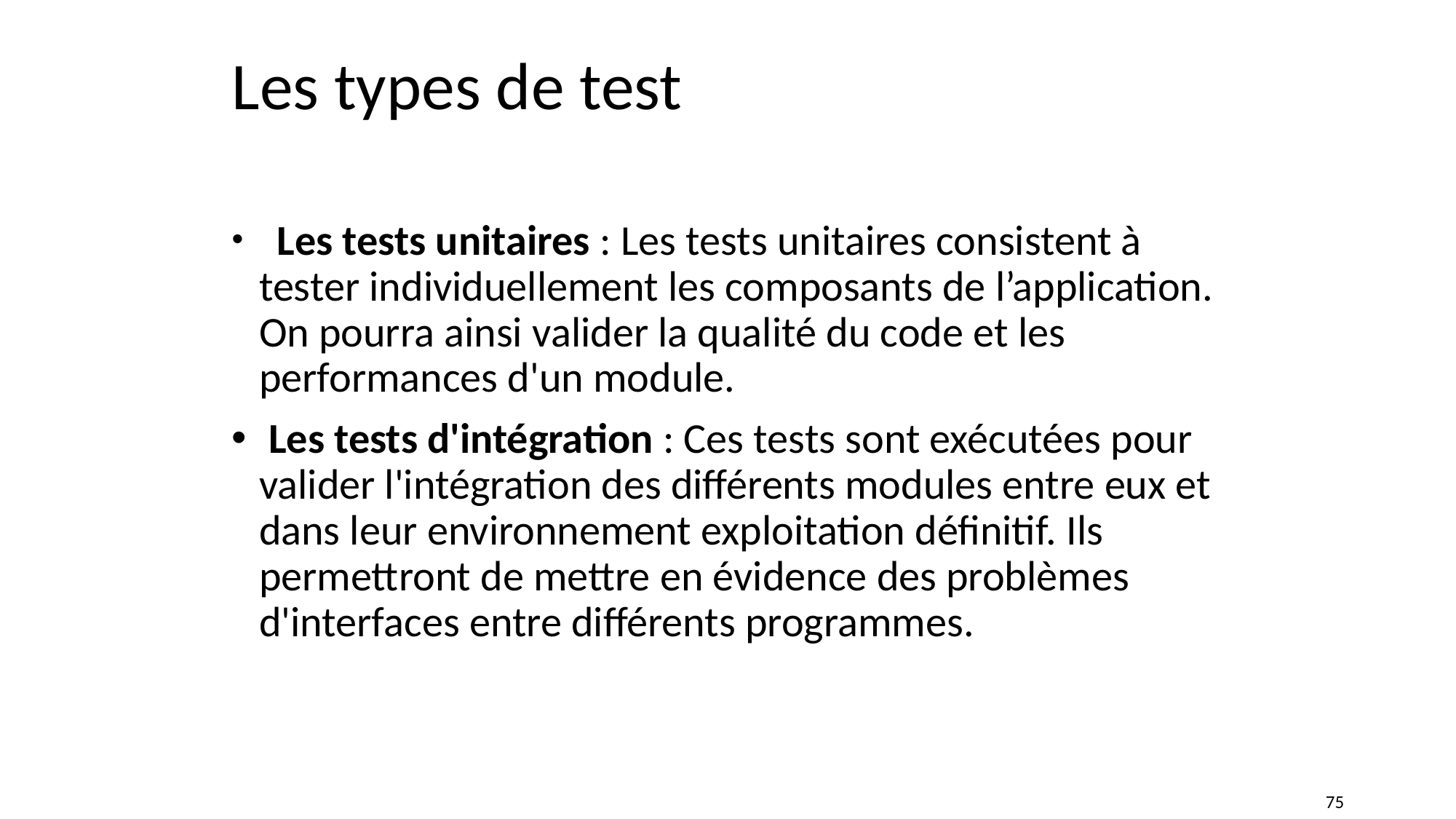

Les types de test
 Les tests unitaires : Les tests unitaires consistent à tester individuellement les composants de l’application. On pourra ainsi valider la qualité du code et les performances d'un module.
 Les tests d'intégration : Ces tests sont exécutées pour valider l'intégration des différents modules entre eux et dans leur environnement exploitation définitif. Ils permettront de mettre en évidence des problèmes d'interfaces entre différents programmes.

75